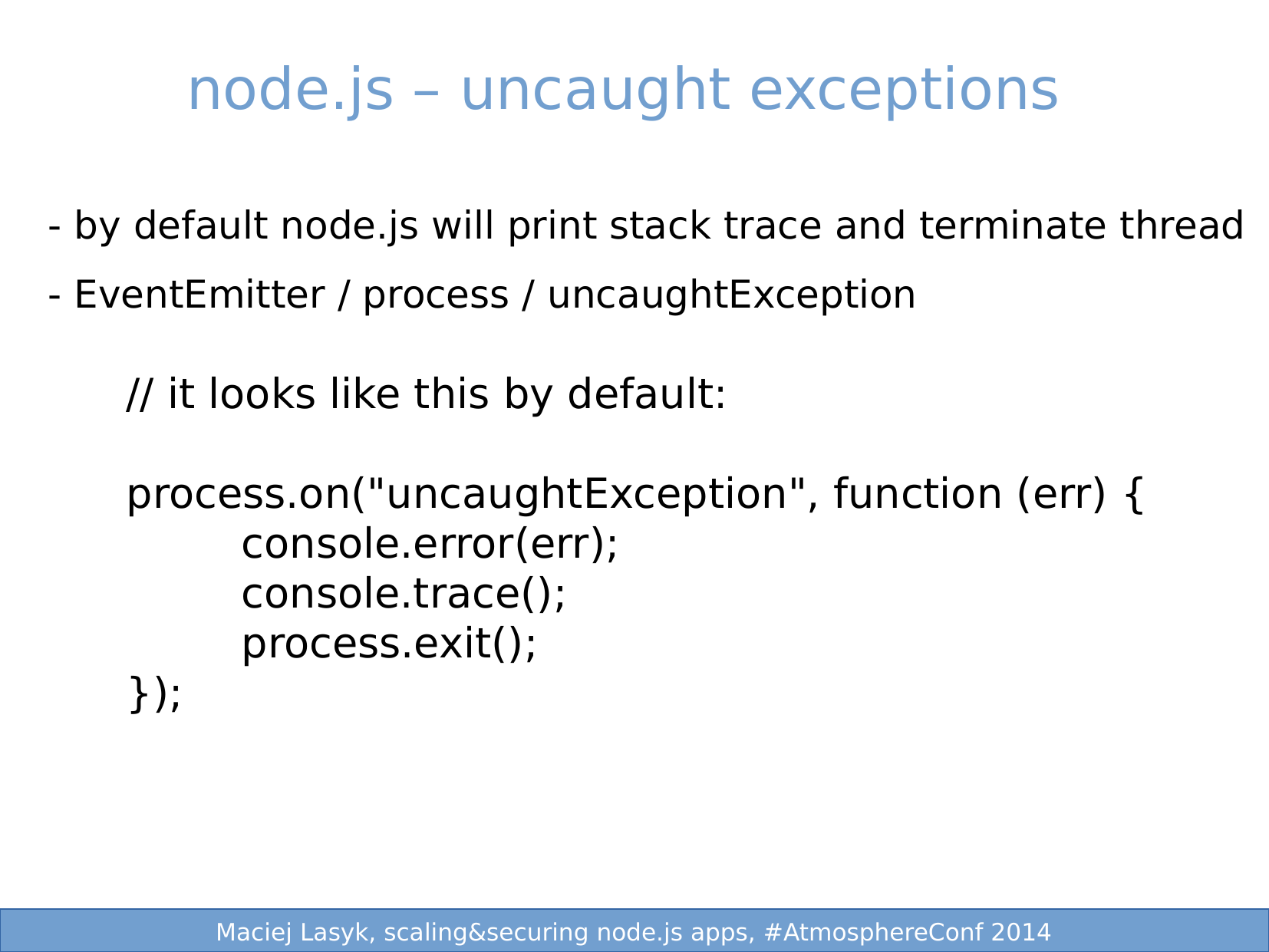

node.js – uncaught exceptions
- by default node.js will print stack trace and terminate thread
- EventEmitter / process / uncaughtException
// it looks like this by default:

process.on("uncaughtException", function (err) {
	console.error(err);
	console.trace();
	process.exit();
});

 3/25
 1/25

Maciej Lasyk, Ganglia & Nagios
Maciej Lasyk, node.js security
Maciej Lasyk, node.js security
Maciej Lasyk, scaling&securing node.js apps, #AtmosphereConf 2014
Maciej Lasyk, scaling&securing node.js apps